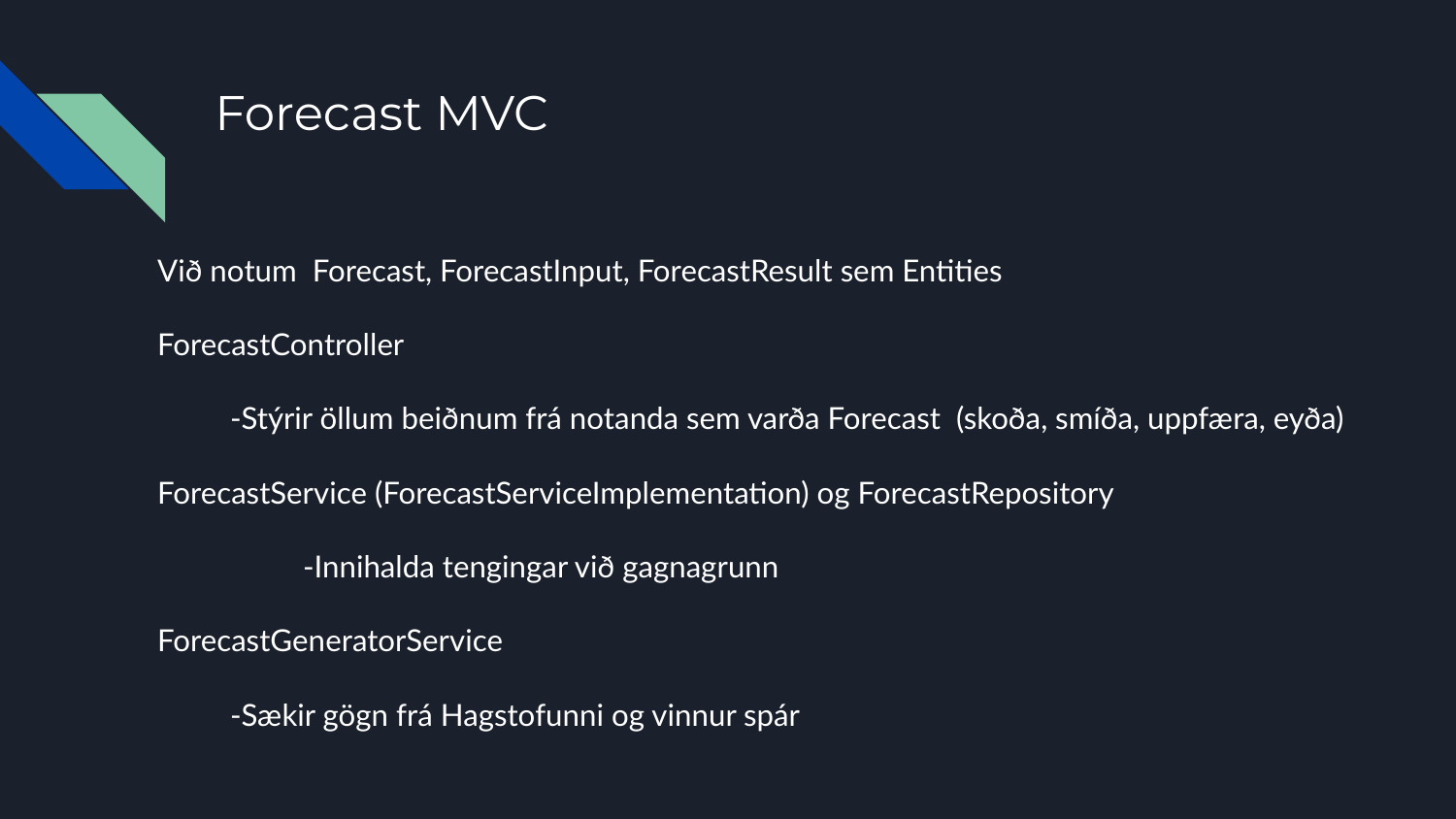

# Forecast MVC
Við notum  Forecast, ForecastInput, ForecastResult sem Entities
ForecastController
-Stýrir öllum beiðnum frá notanda sem varða Forecast  (skoða, smíða, uppfæra, eyða)
ForecastService (ForecastServiceImplementation) og ForecastRepository
	-Innihalda tengingar við gagnagrunn
ForecastGeneratorService
-Sækir gögn frá Hagstofunni og vinnur spár